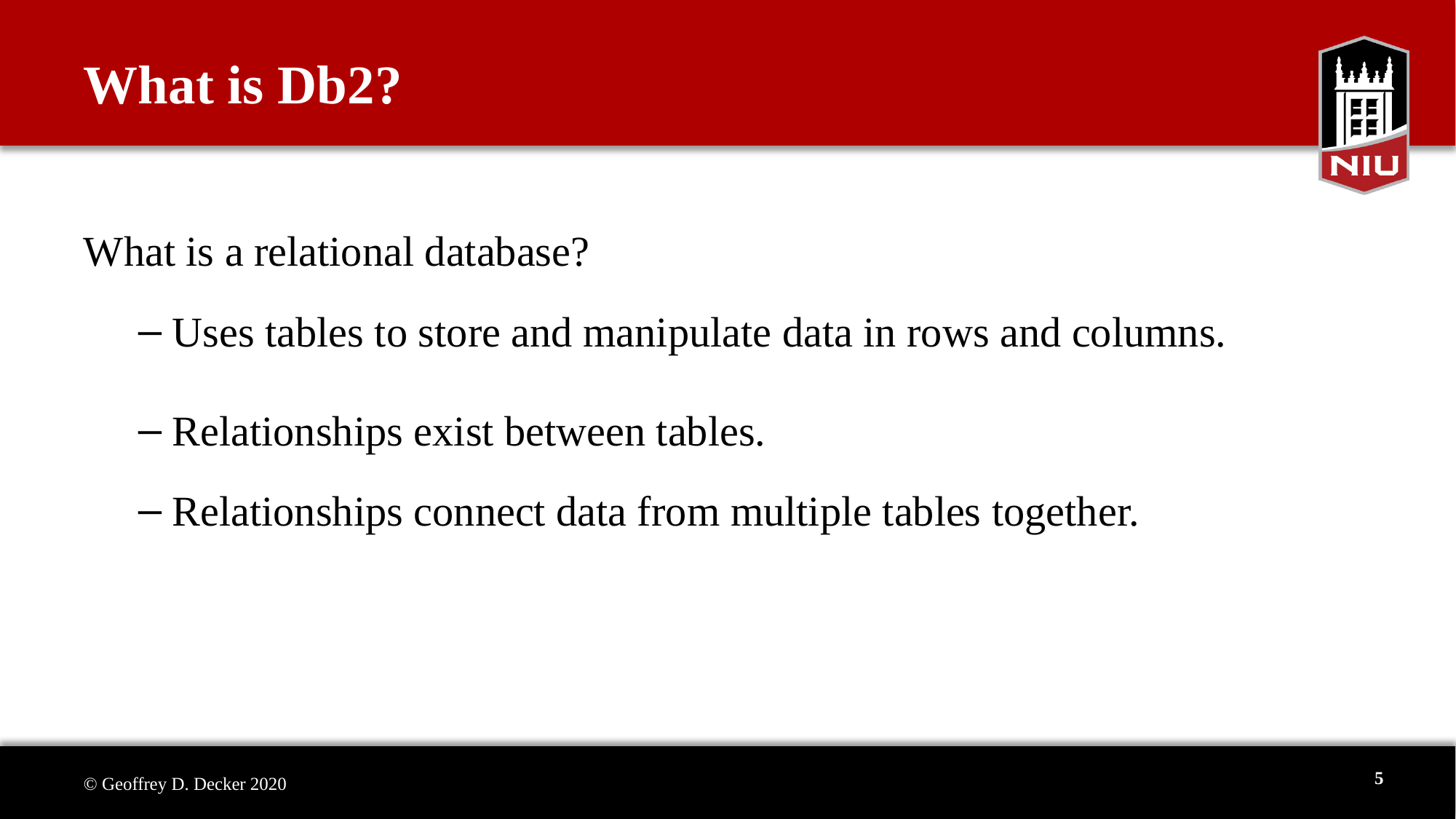

# What is Db2?
What is a relational database?

Uses tables to store and manipulate data in rows and columns.

Relationships exist between tables.

Relationships connect data from multiple tables together.
5
© Geoffrey D. Decker 2020